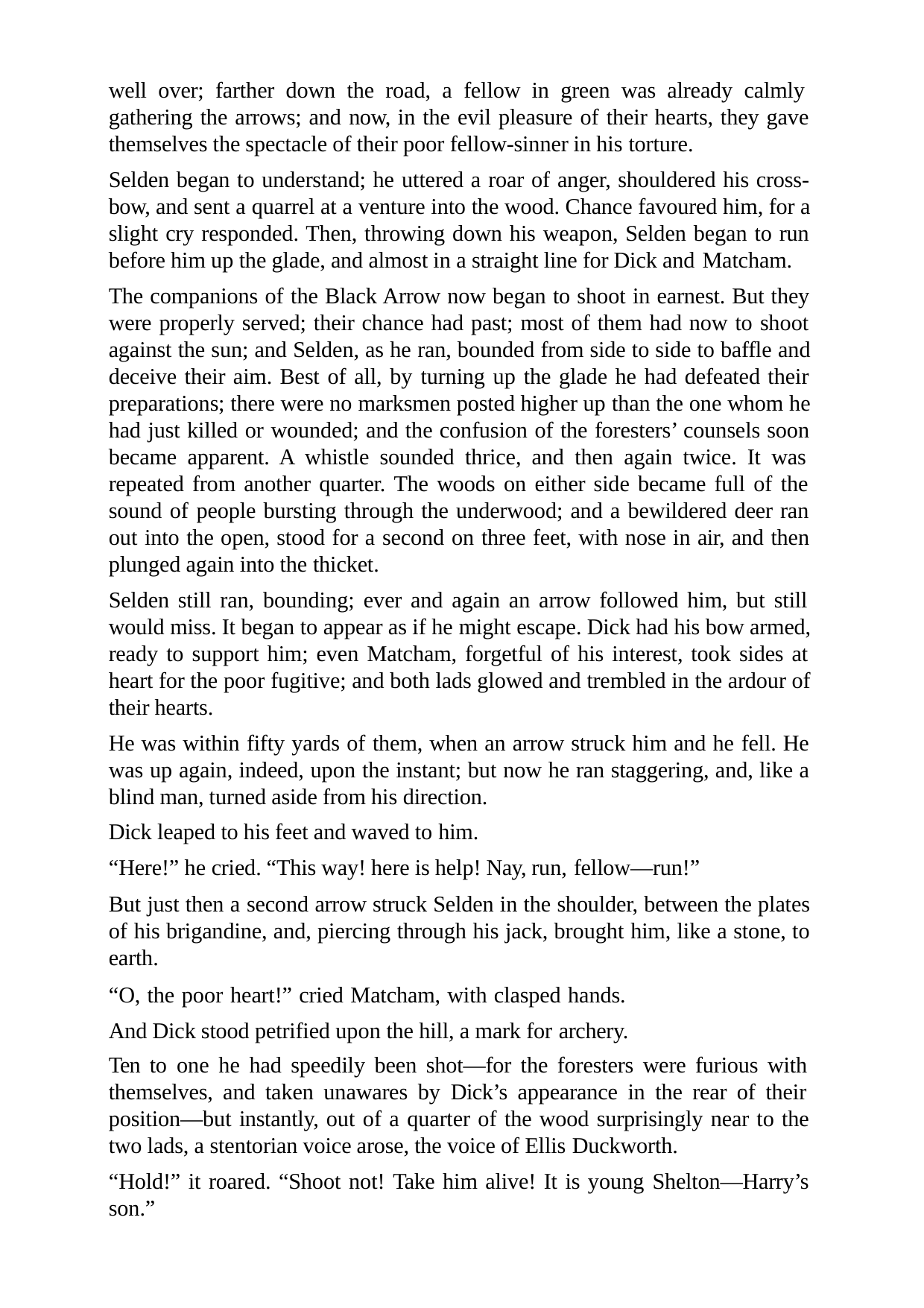

well over; farther down the road, a fellow in green was already calmly  gathering the arrows; and now, in the evil pleasure of their hearts, they gave  themselves the spectacle of their poor fellow-sinner in his torture.
Selden began to understand; he uttered a roar of anger, shouldered his cross-  bow, and sent a quarrel at a venture into the wood. Chance favoured him, for a  slight cry responded. Then, throwing down his weapon, Selden began to run  before him up the glade, and almost in a straight line for Dick and Matcham.
The companions of the Black Arrow now began to shoot in earnest. But they  were properly served; their chance had past; most of them had now to shoot  against the sun; and Selden, as he ran, bounded from side to side to baffle and  deceive their aim. Best of all, by turning up the glade he had defeated their  preparations; there were no marksmen posted higher up than the one whom he  had just killed or wounded; and the confusion of the foresters’ counsels soon  became apparent. A whistle sounded thrice, and then again twice. It was  repeated from another quarter. The woods on either side became full of the  sound of people bursting through the underwood; and a bewildered deer ran  out into the open, stood for a second on three feet, with nose in air, and then  plunged again into the thicket.
Selden still ran, bounding; ever and again an arrow followed him, but still  would miss. It began to appear as if he might escape. Dick had his bow armed,  ready to support him; even Matcham, forgetful of his interest, took sides at  heart for the poor fugitive; and both lads glowed and trembled in the ardour of  their hearts.
He was within fifty yards of them, when an arrow struck him and he fell. He  was up again, indeed, upon the instant; but now he ran staggering, and, like a  blind man, turned aside from his direction.
Dick leaped to his feet and waved to him.
“Here!” he cried. “This way! here is help! Nay, run, fellow—run!”
But just then a second arrow struck Selden in the shoulder, between the plates  of his brigandine, and, piercing through his jack, brought him, like a stone, to  earth.
“O, the poor heart!” cried Matcham, with clasped hands.  And Dick stood petrified upon the hill, a mark for archery.
Ten to one he had speedily been shot—for the foresters were furious with  themselves, and taken unawares by Dick’s appearance in the rear of their  position—but instantly, out of a quarter of the wood surprisingly near to the  two lads, a stentorian voice arose, the voice of Ellis Duckworth.
“Hold!” it roared. “Shoot not! Take him alive! It is young Shelton—Harry’s  son.”